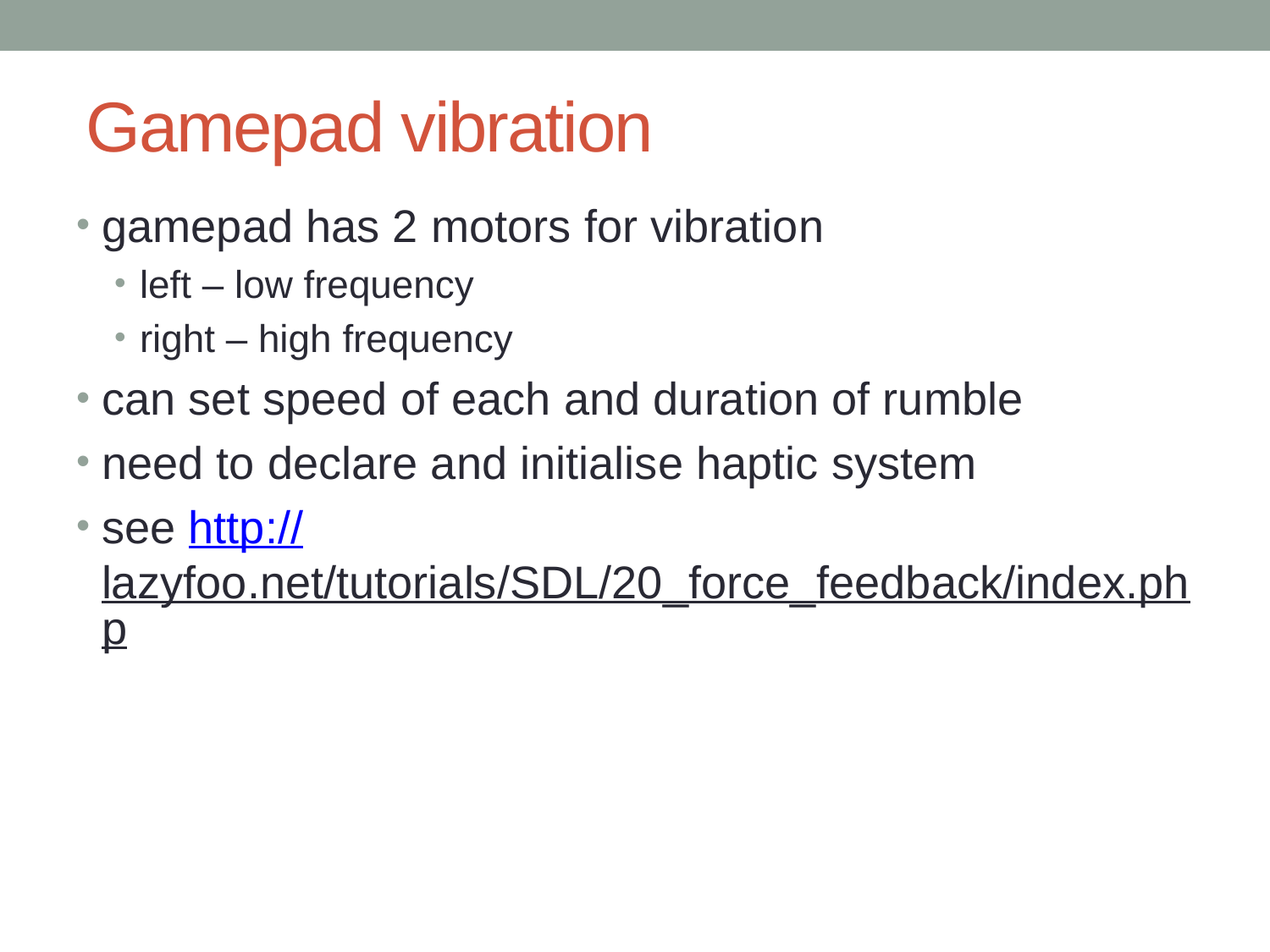

# Gamepad vibration
gamepad has 2 motors for vibration
left – low frequency
right – high frequency
can set speed of each and duration of rumble
need to declare and initialise haptic system
see http://lazyfoo.net/tutorials/SDL/20_force_feedback/index.php